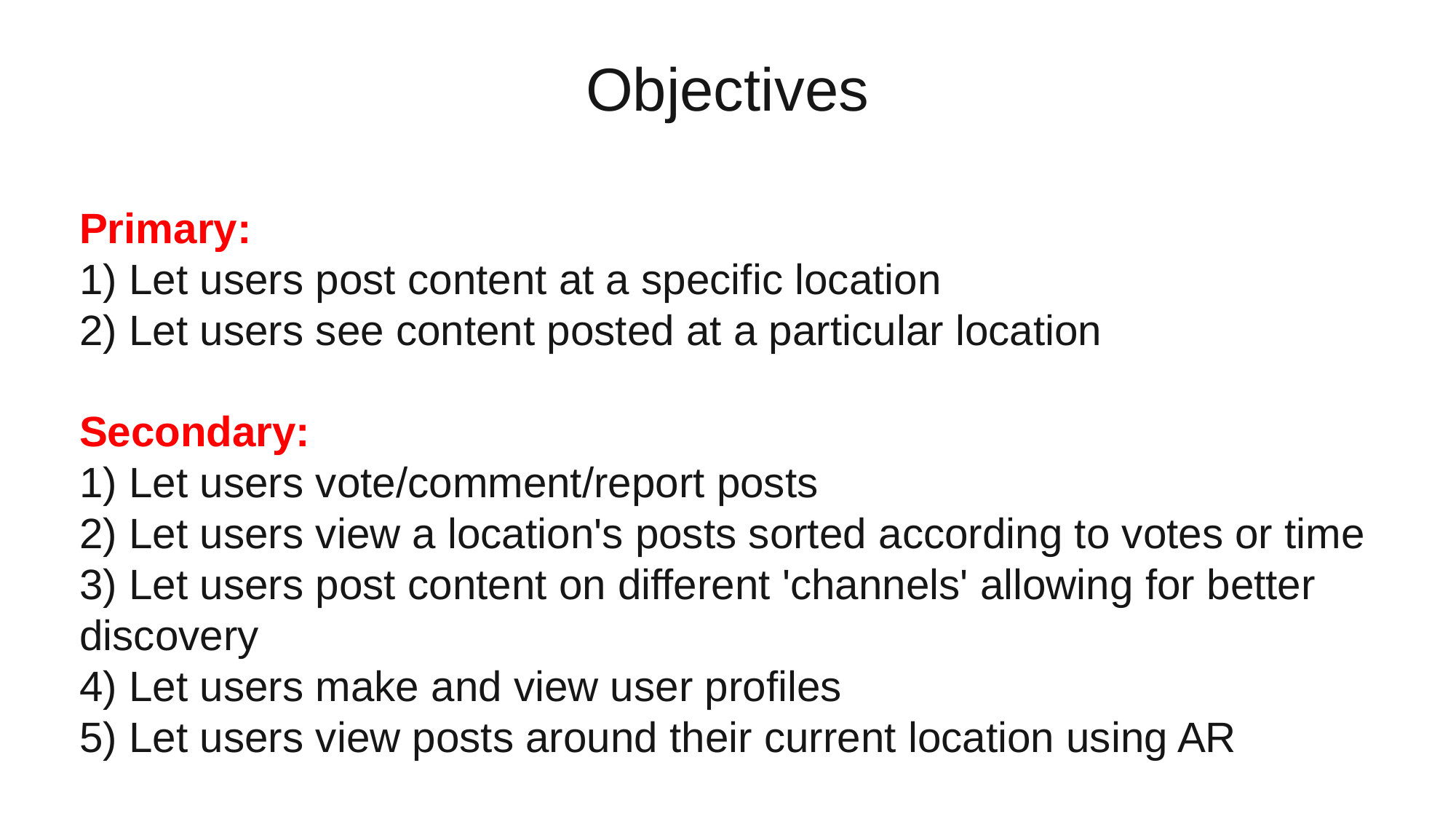

Objectives
Primary:
1) Let users post content at a specific location
2) Let users see content posted at a particular location

Secondary:
1) Let users vote/comment/report posts
2) Let users view a location's posts sorted according to votes or time
3) Let users post content on different 'channels' allowing for better
discovery
4) Let users make and view user profiles
5) Let users view posts around their current location using AR